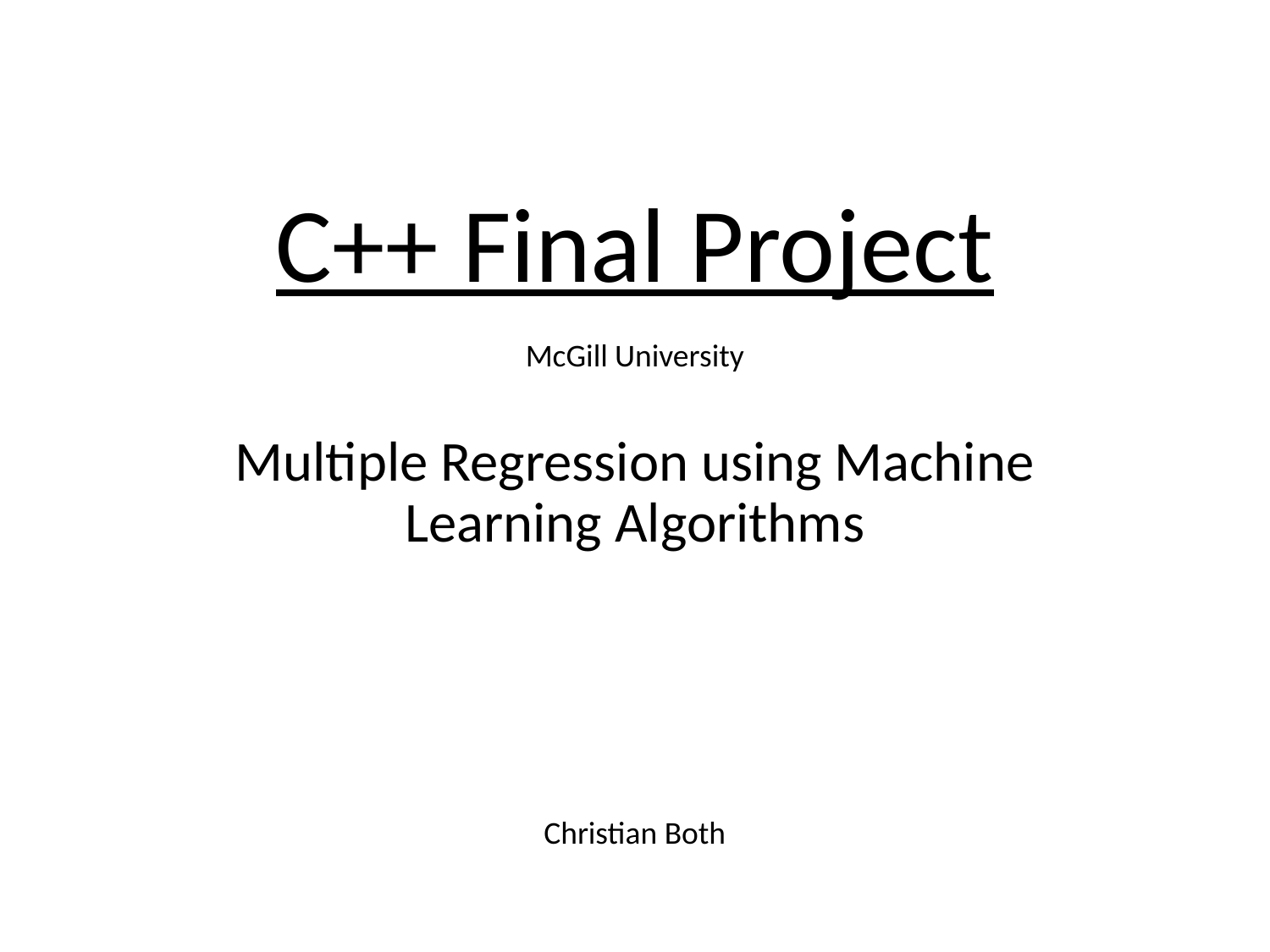

# C++ Final Project McGill University
Multiple Regression using Machine Learning Algorithms
Christian Both